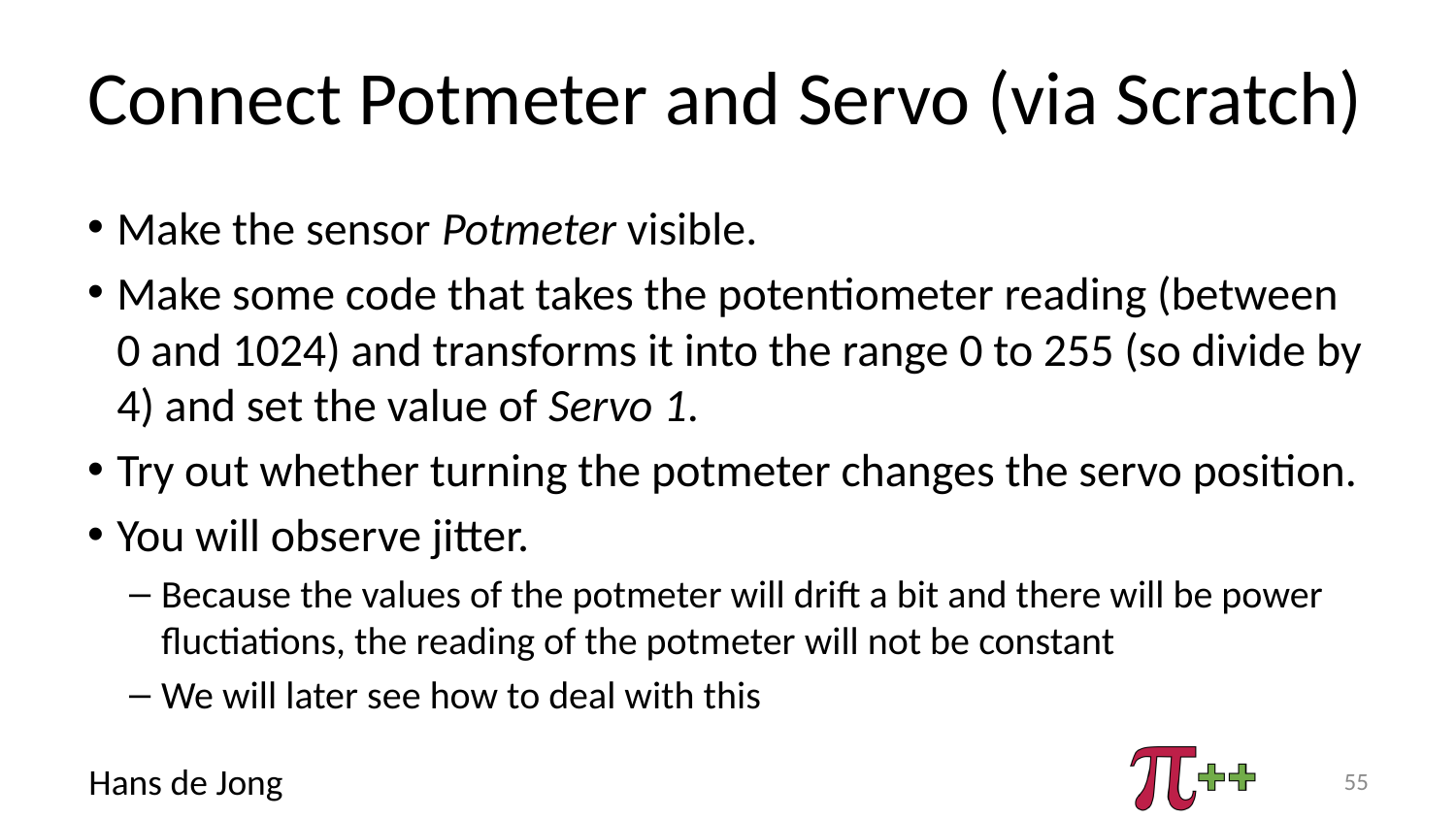

# Connect Potmeter and Servo (via Scratch)
Make the sensor Potmeter visible.
Make some code that takes the potentiometer reading (between 0 and 1024) and transforms it into the range 0 to 255 (so divide by 4) and set the value of Servo 1.
Try out whether turning the potmeter changes the servo position.
You will observe jitter.
Because the values of the potmeter will drift a bit and there will be power fluctiations, the reading of the potmeter will not be constant
We will later see how to deal with this
55